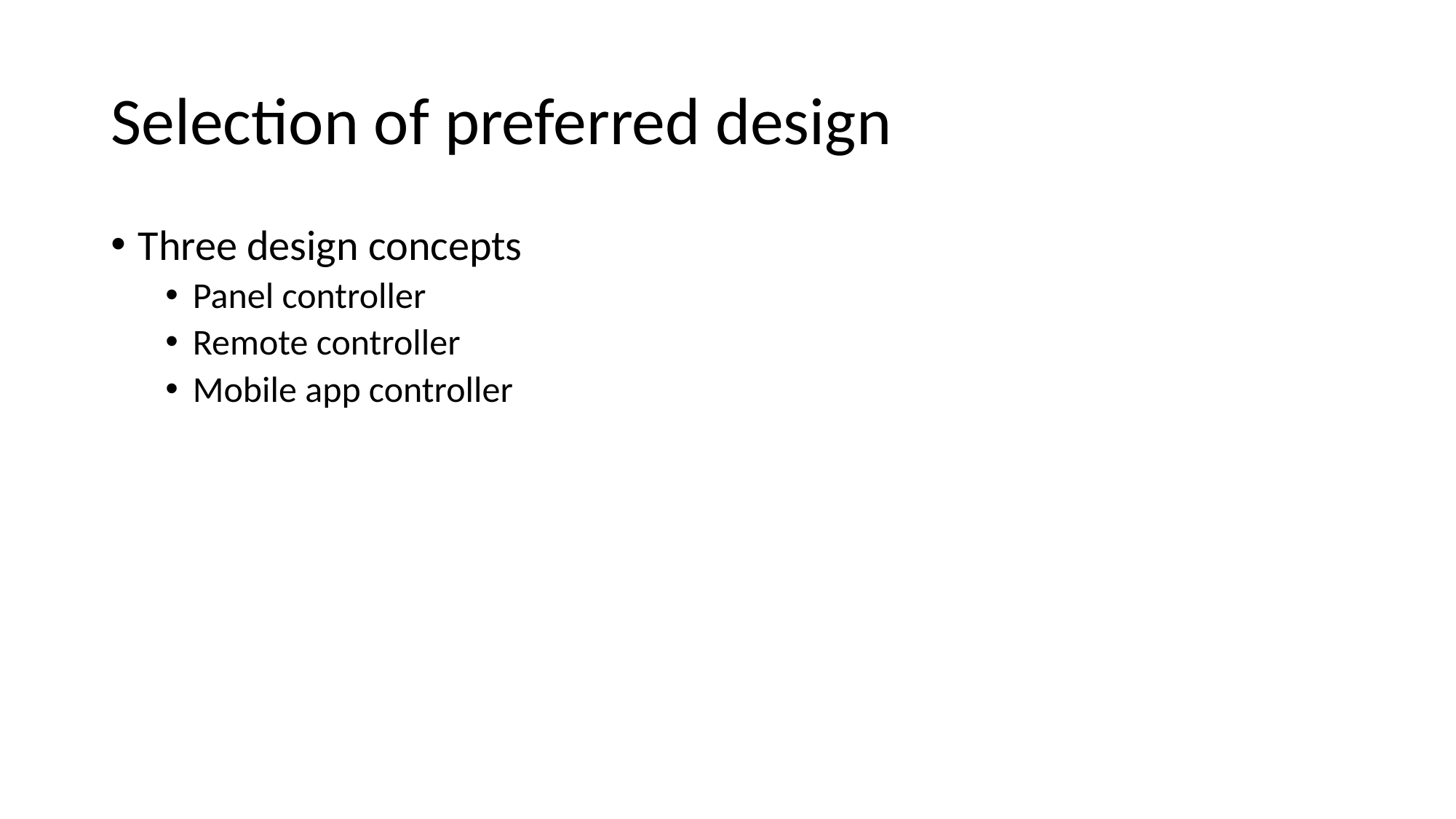

# Selection of preferred design
Three design concepts
Panel controller
Remote controller
Mobile app controller